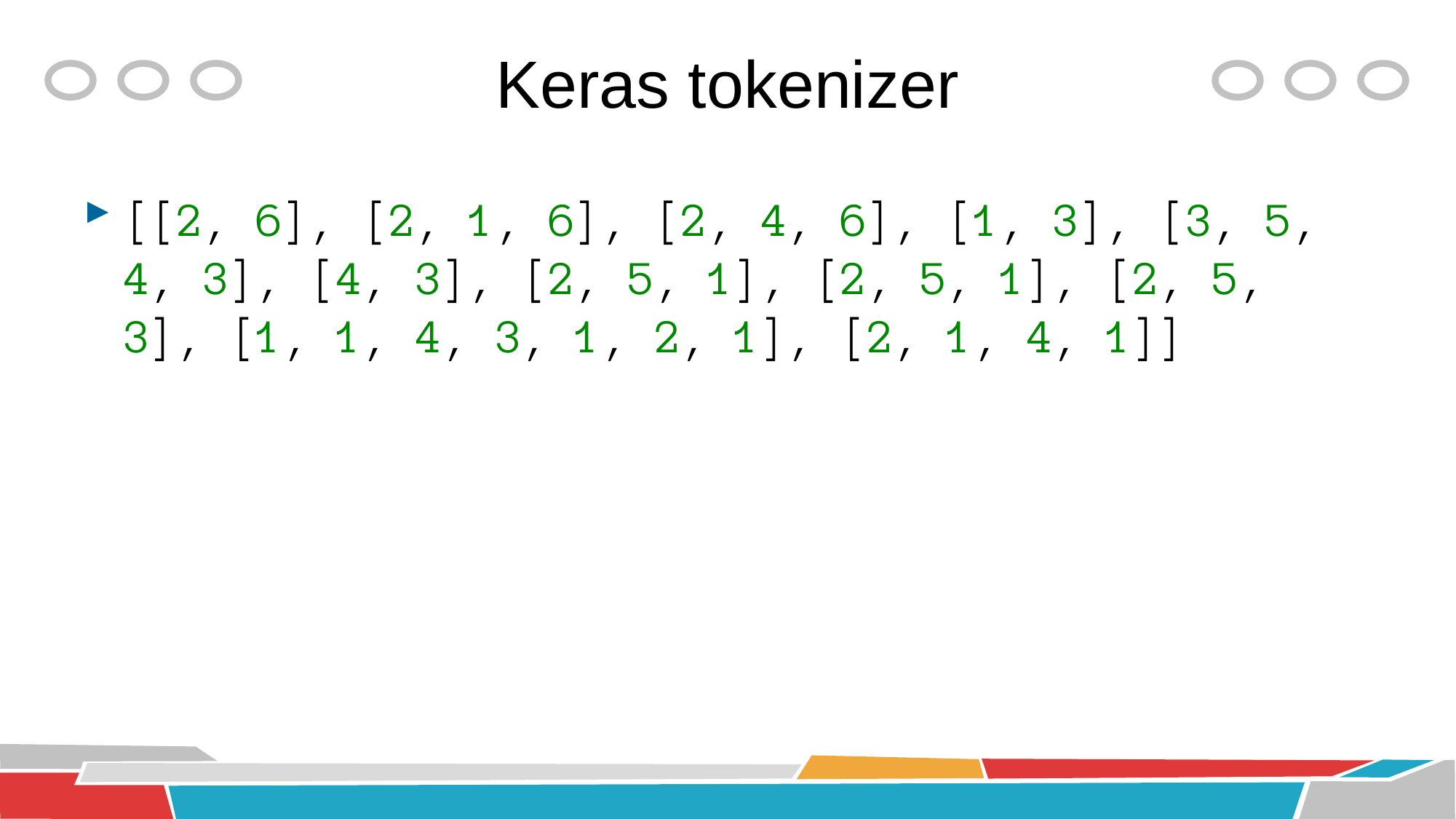

# Keras tokenizer
[[2, 6], [2, 1, 6], [2, 4, 6], [1, 3], [3, 5, 4, 3], [4, 3], [2, 5, 1], [2, 5, 1], [2, 5, 3], [1, 1, 4, 3, 1, 2, 1], [2, 1, 4, 1]]